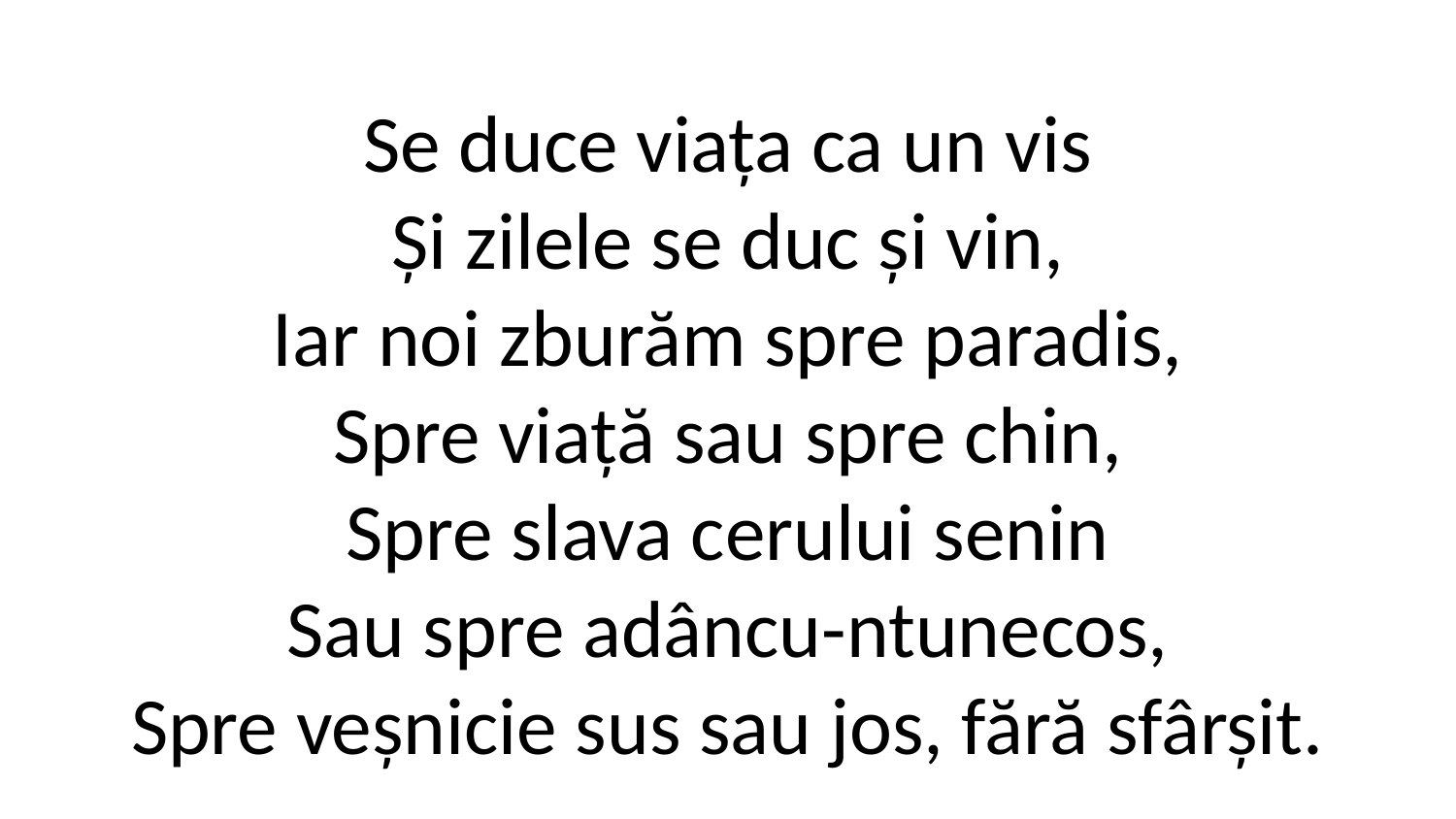

Se duce viața ca un vis
Și zilele se duc și vin,
Iar noi zburăm spre paradis,
Spre viață sau spre chin,
Spre slava cerului senin
Sau spre adâncu-ntunecos,
Spre veșnicie sus sau jos, fără sfârșit.